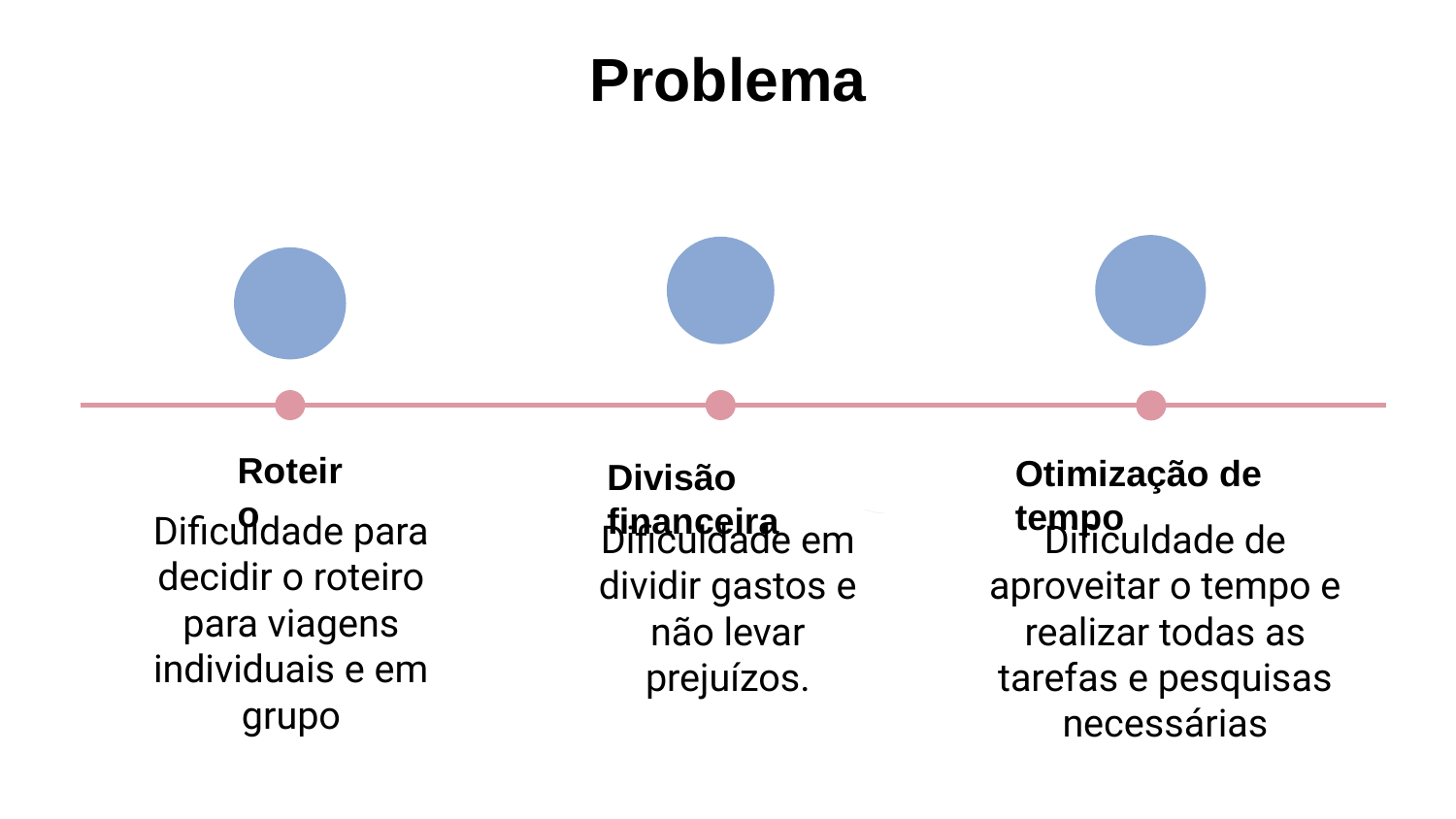

# Problema

Roteiro
Otimização de tempo
Divisão financeira
Dificuldade para decidir o roteiro para viagens individuais e em grupo

Dificuldade em dividir gastos e não levar prejuízos.
Dificuldade de aproveitar o tempo e realizar todas as tarefas e pesquisas necessárias